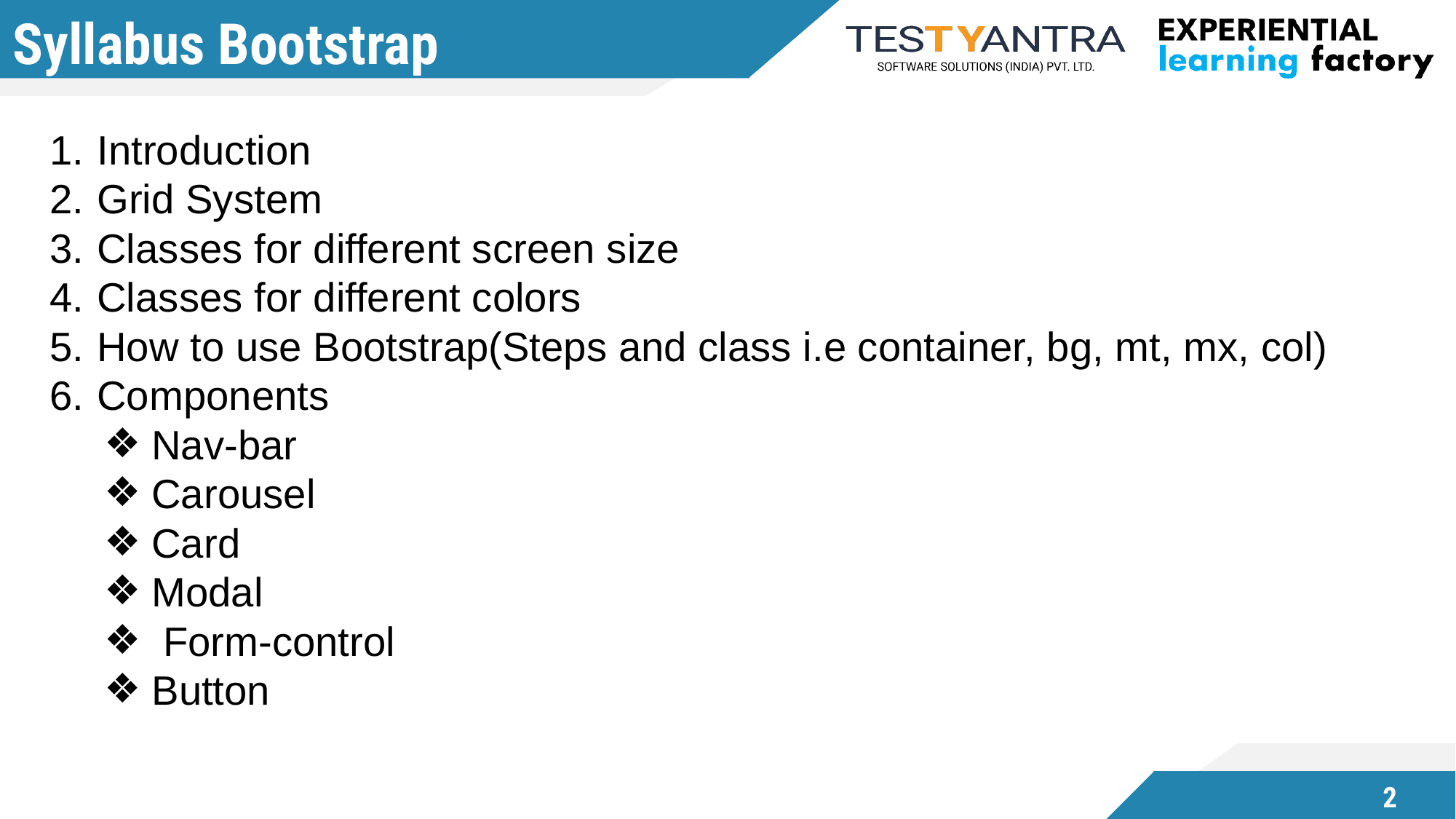

# Syllabus Bootstrap
Introduction
Grid System
Classes for different screen size
Classes for different colors
How to use Bootstrap(Steps and class i.e container, bg, mt, mx, col)
Components
Nav-bar
Carousel
Card
Modal
 Form-control
Button

2